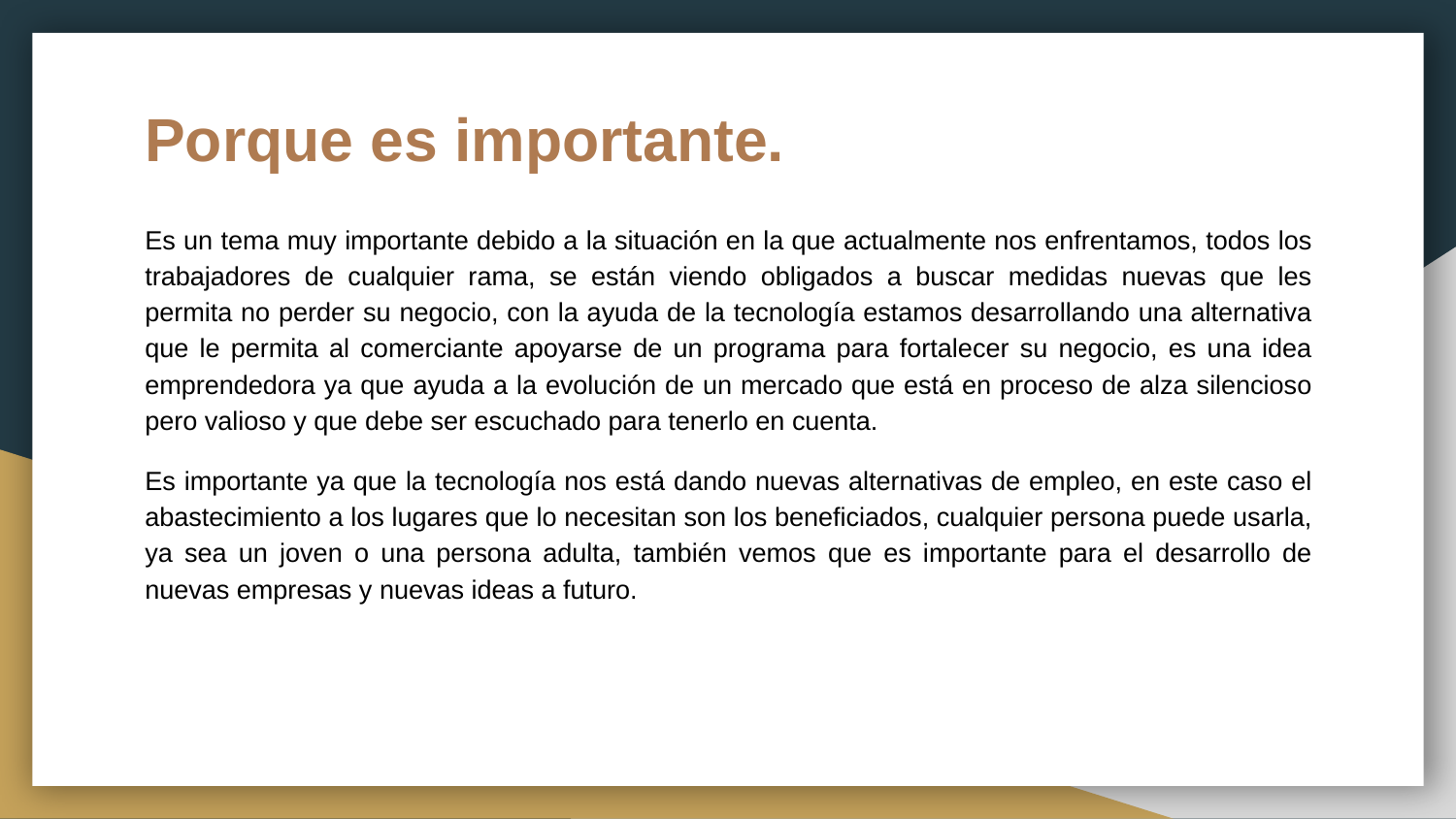

# Porque es importante.
Es un tema muy importante debido a la situación en la que actualmente nos enfrentamos, todos los trabajadores de cualquier rama, se están viendo obligados a buscar medidas nuevas que les permita no perder su negocio, con la ayuda de la tecnología estamos desarrollando una alternativa que le permita al comerciante apoyarse de un programa para fortalecer su negocio, es una idea emprendedora ya que ayuda a la evolución de un mercado que está en proceso de alza silencioso pero valioso y que debe ser escuchado para tenerlo en cuenta.
Es importante ya que la tecnología nos está dando nuevas alternativas de empleo, en este caso el abastecimiento a los lugares que lo necesitan son los beneficiados, cualquier persona puede usarla, ya sea un joven o una persona adulta, también vemos que es importante para el desarrollo de nuevas empresas y nuevas ideas a futuro.